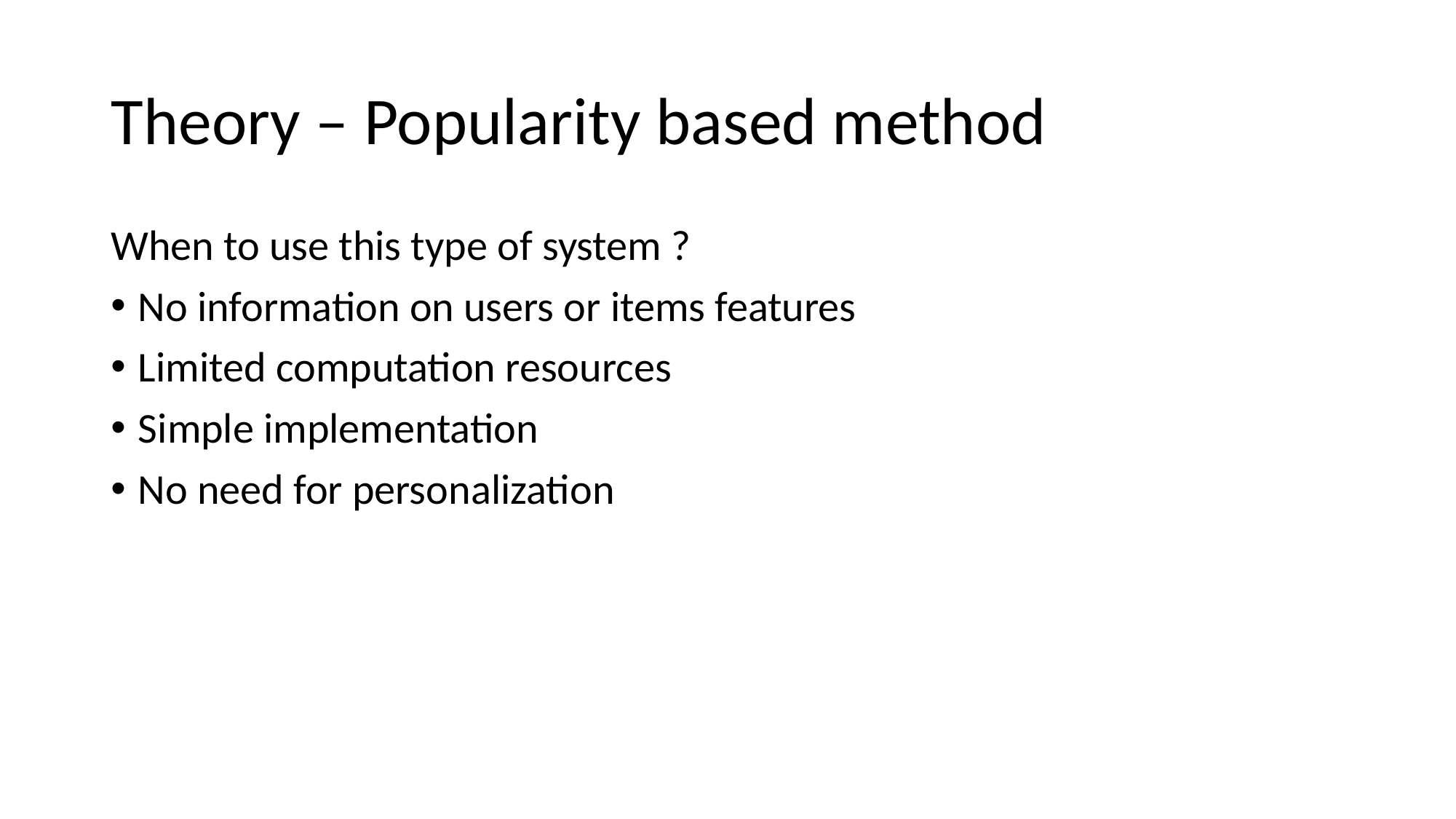

# Theory – Popularity based method
When to use this type of system ?
No information on users or items features
Limited computation resources
Simple implementation
No need for personalization